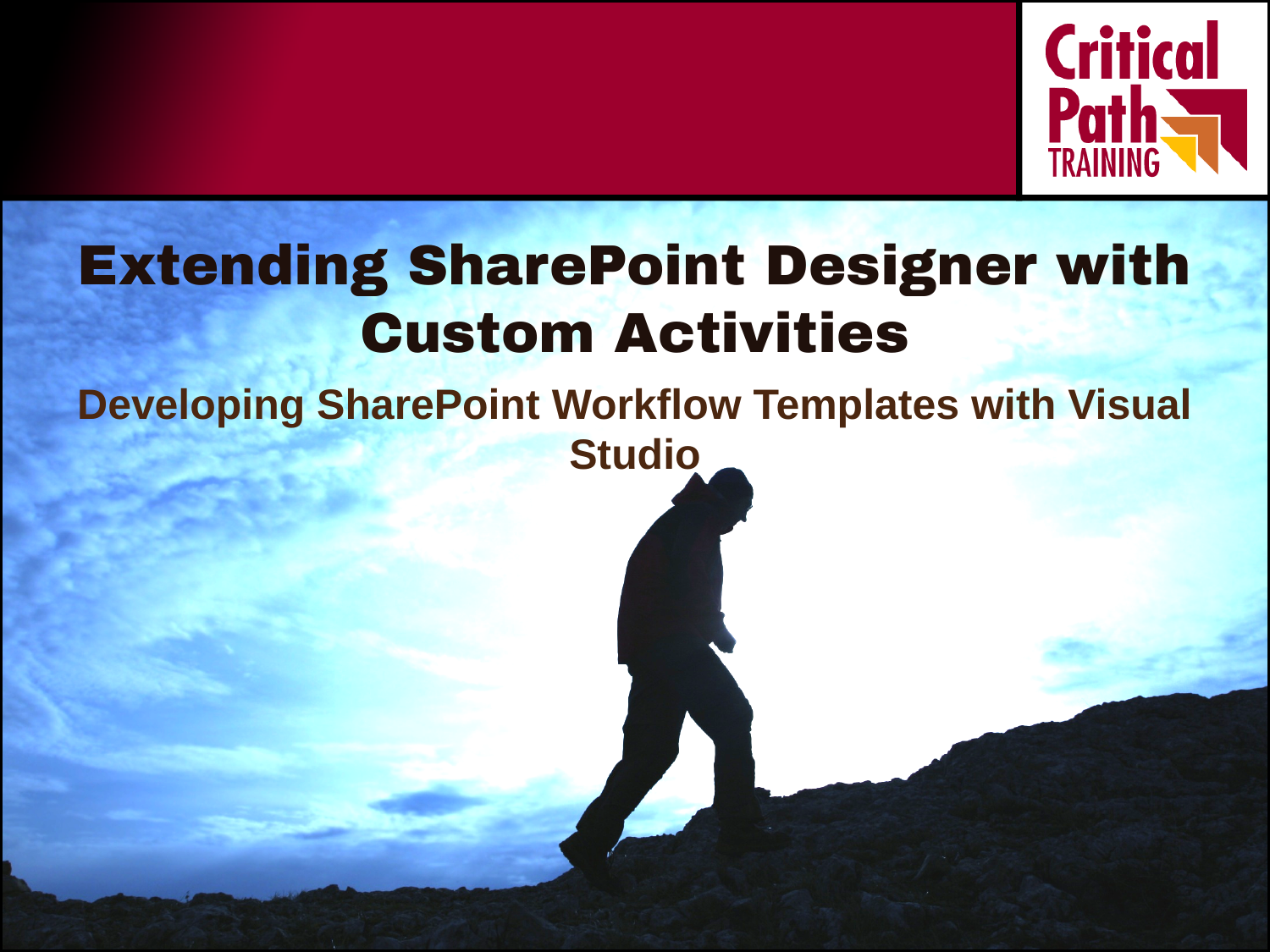

# Extending SharePoint Designer with Custom Activities
Developing SharePoint Workflow Templates with Visual Studio